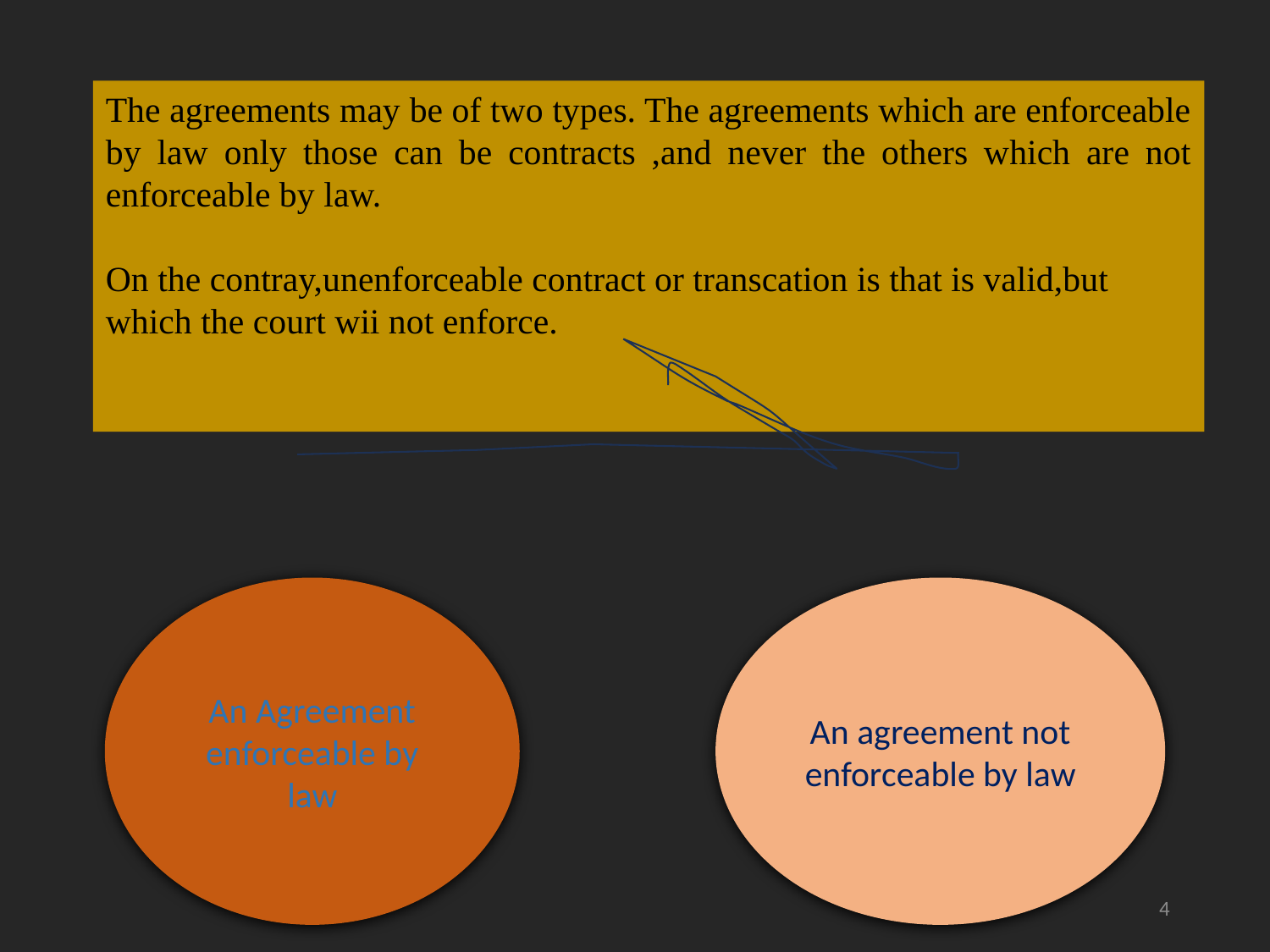

The agreements may be of two types. The agreements which are enforceable by law only those can be contracts ,and never the others which are not enforceable by law.

On the contray,unenforceable contract or transcation is that is valid,but which the court wii not enforce.

An Agreement enforceable by law
An agreement not enforceable by law
4